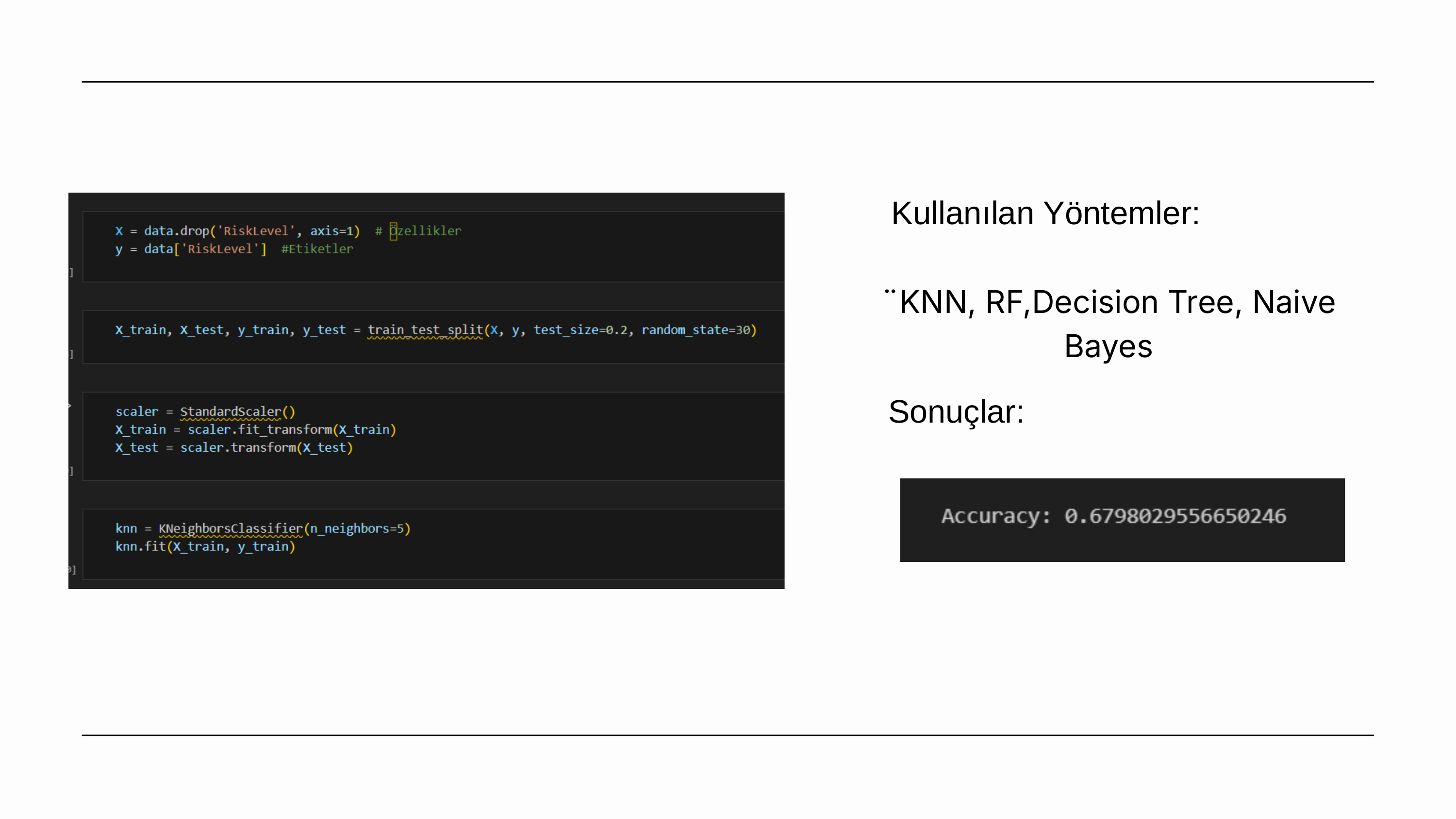

Kullanılan Yöntemler:

¨KNN, RF,Decision Tree, Naive Bayes
Sonuçlar: